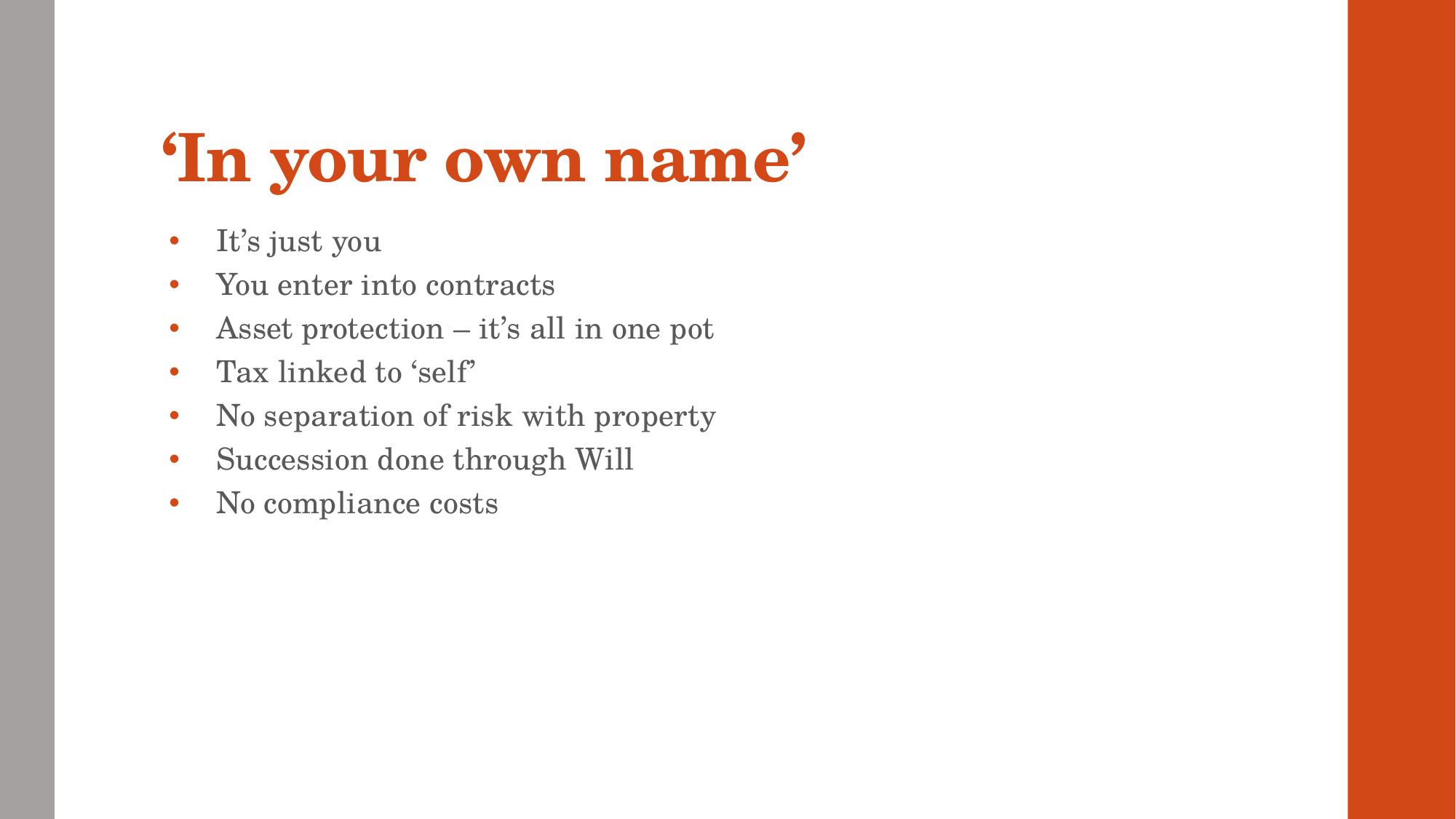

# ‘In your own name’
It’s just you
You enter into contracts
Asset protection – it’s all in one pot
Tax linked to ‘self’
No separation of risk with property
Succession done through Will
No compliance costs